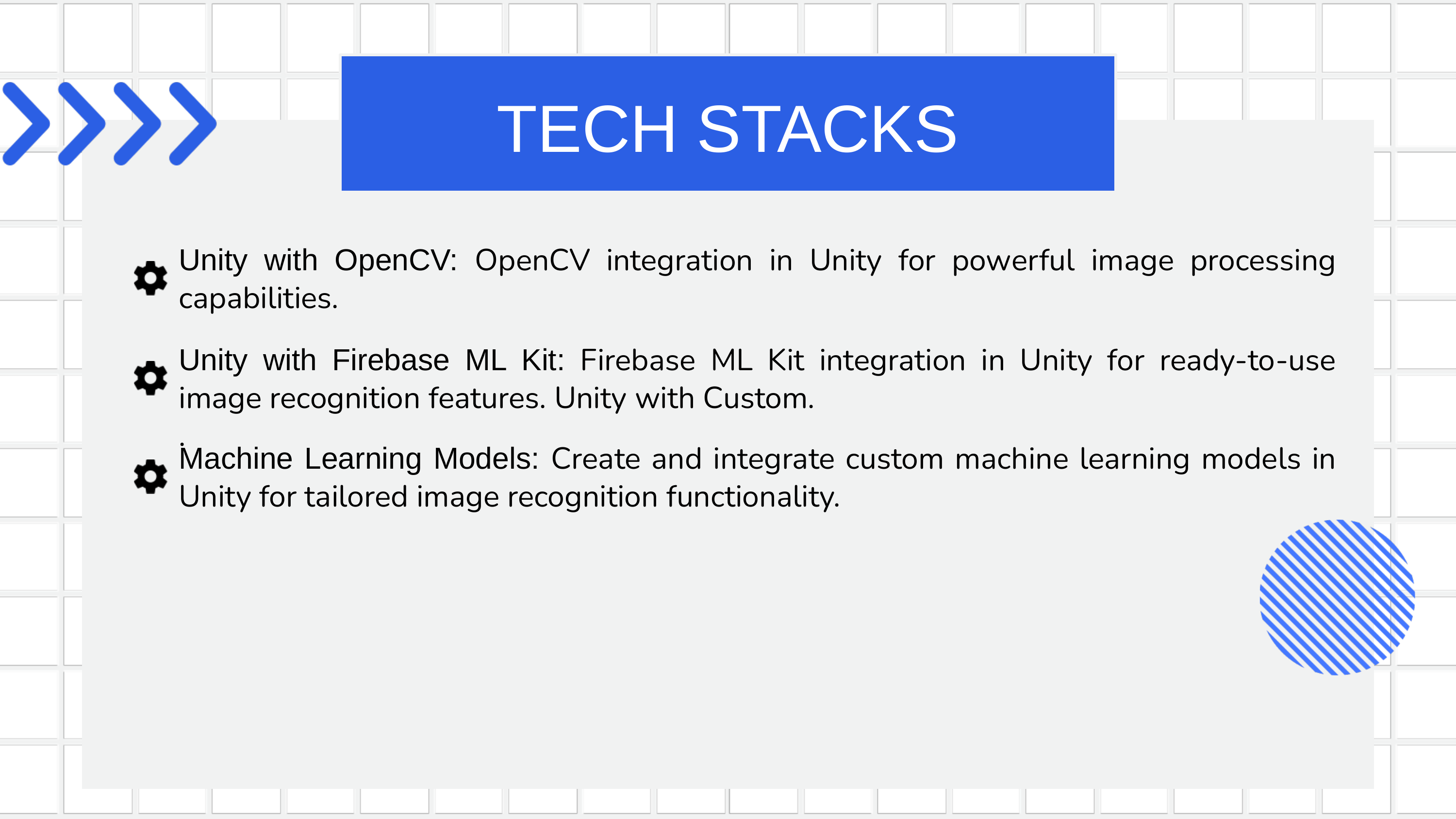

TECH STACKS

Unity with OpenCV: OpenCV integration in Unity for powerful image processing capabilities.

Unity with Firebase ML Kit: Firebase ML Kit integration in Unity for ready-to-use image recognition features. Unity with Custom.
.

Machine Learning Models: Create and integrate custom machine learning models in Unity for tailored image recognition functionality.